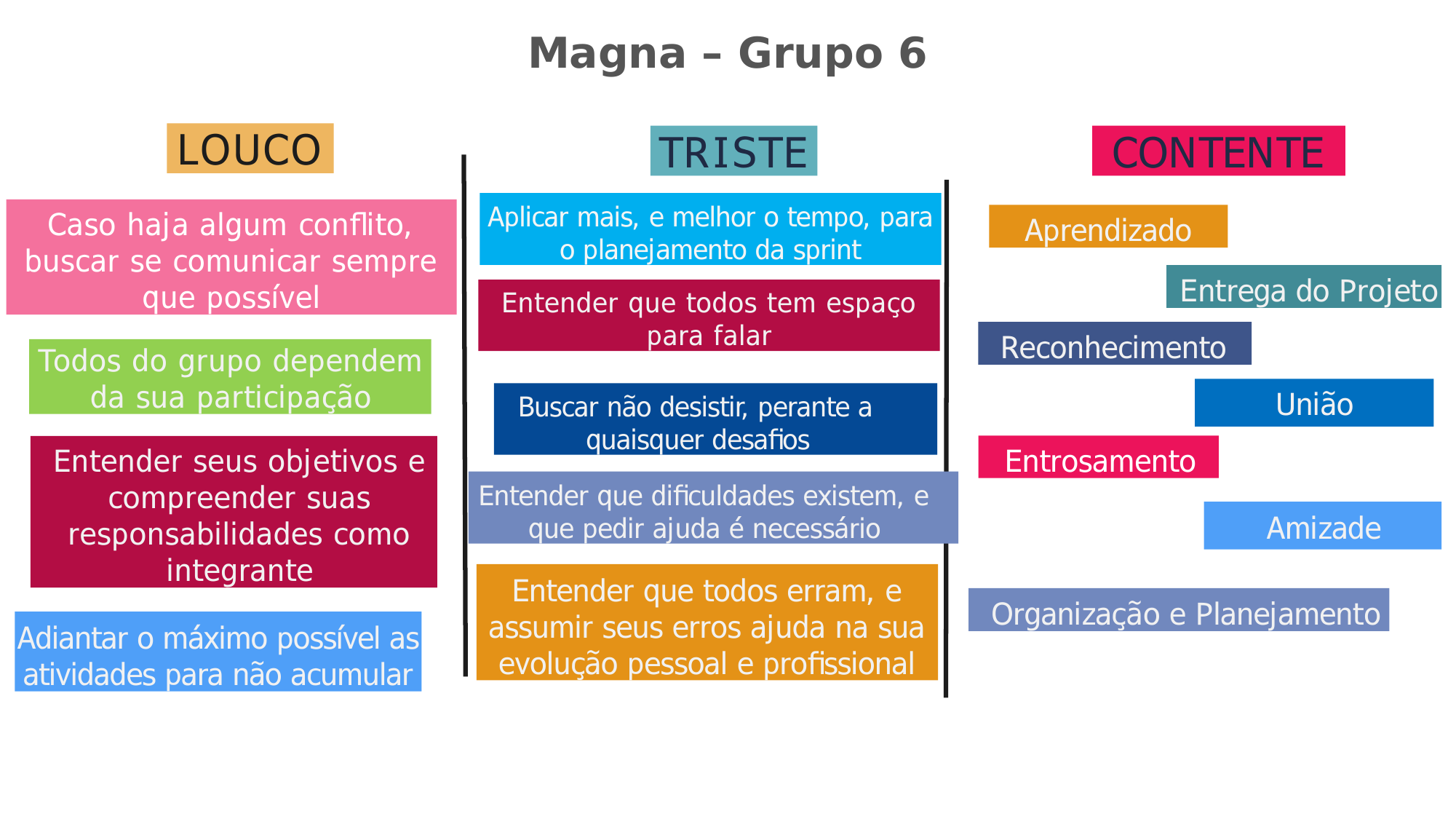

#
Magna – Grupo 6
LOUCO
TRISTE
CONTENTE

Aplicar mais, e melhor o tempo, para o planejamento da sprint
Caso haja algum conflito, buscar se comunicar sempre que possível
Aprendizado
Entrega do Projeto
Entender que todos tem espaço para falar
Reconhecimento
Todos do grupo dependem da sua participação

União
Buscar não desistir, perante a quaisquer desafios
Entrosamento
Entender seus objetivos e compreender suas responsabilidades como integrante
Entender que dificuldades existem, e que pedir ajuda é necessário

Amizade
Entender que todos erram, e assumir seus erros ajuda na sua evolução pessoal e profissional
Organização e Planejamento
Adiantar o máximo possível as atividades para não acumular